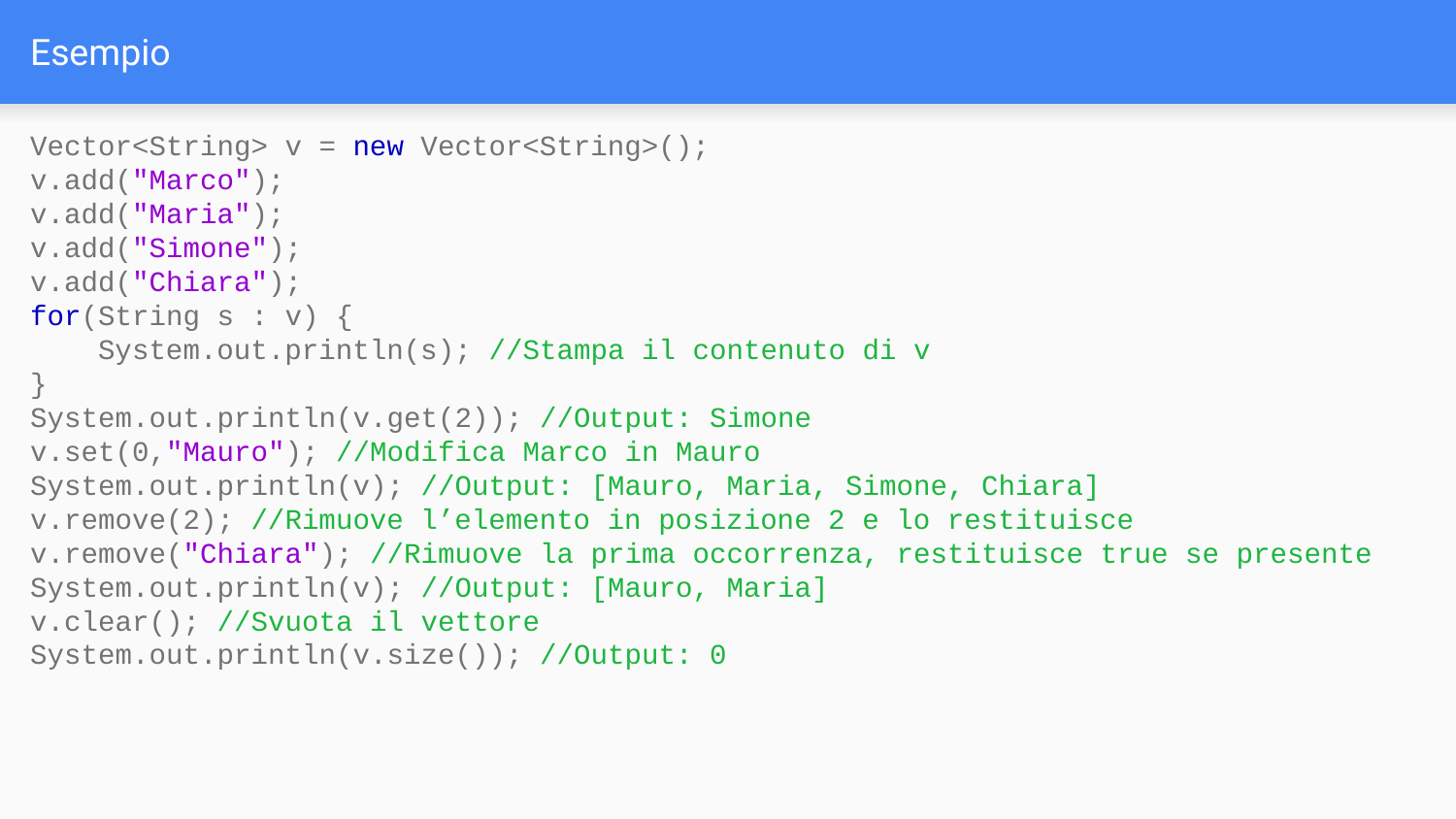

# Esempio
Vector<String> v = new Vector<String>();
v.add("Marco");
v.add("Maria");
v.add("Simone");
v.add("Chiara");
for(String s : v) {
    System.out.println(s); //Stampa il contenuto di v
}
System.out.println(v.get(2)); //Output: Simone
v.set(0,"Mauro"); //Modifica Marco in Mauro
System.out.println(v); //Output: [Mauro, Maria, Simone, Chiara]
v.remove(2); //Rimuove l’elemento in posizione 2 e lo restituisce
v.remove("Chiara"); //Rimuove la prima occorrenza, restituisce true se presente
System.out.println(v); //Output: [Mauro, Maria]
v.clear(); //Svuota il vettore
System.out.println(v.size()); //Output: 0